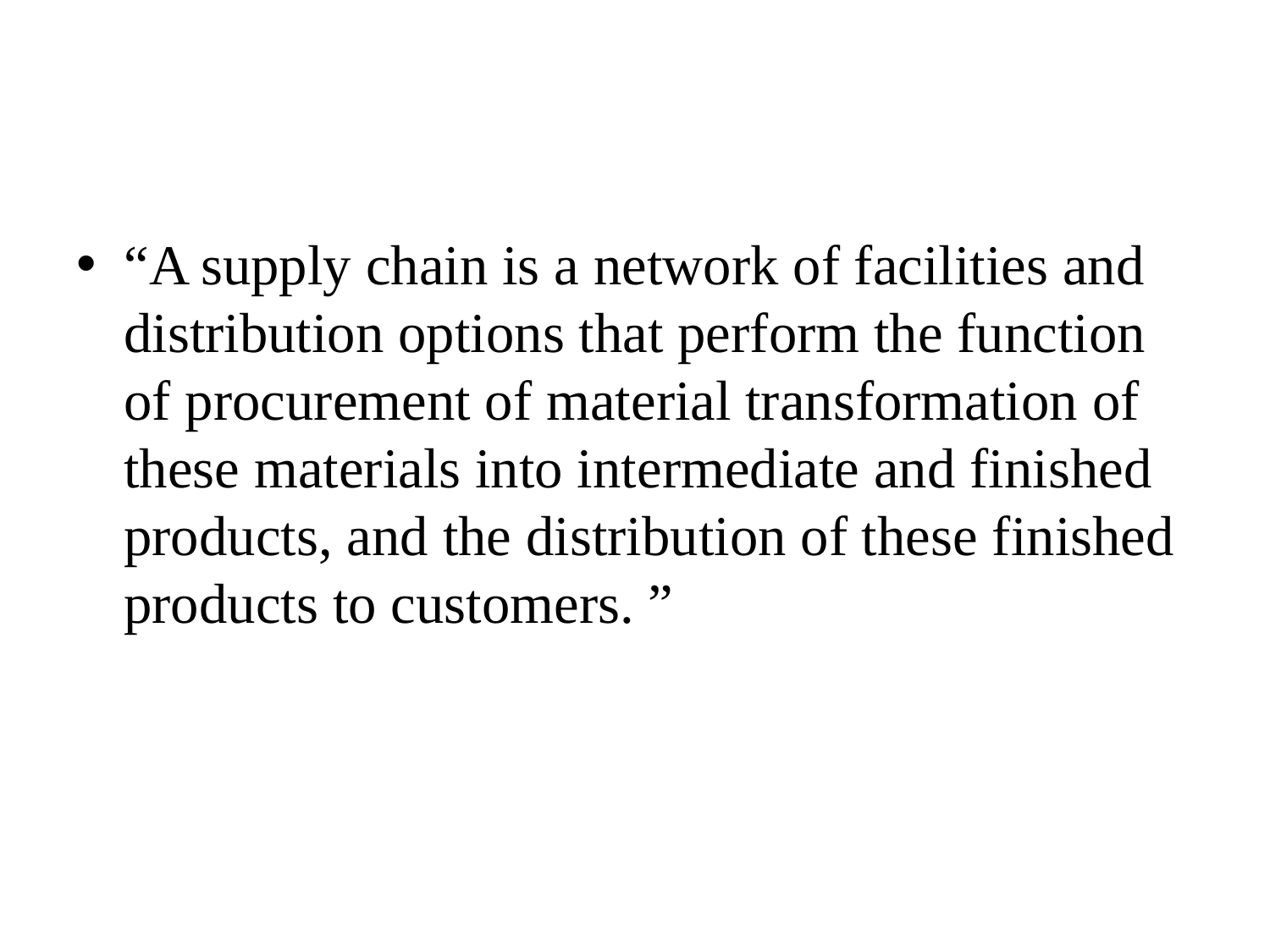

#
“A supply chain is a network of facilities and distribution options that perform the function of procurement of material transformation of these materials into intermediate and finished products, and the distribution of these finished products to customers. ”